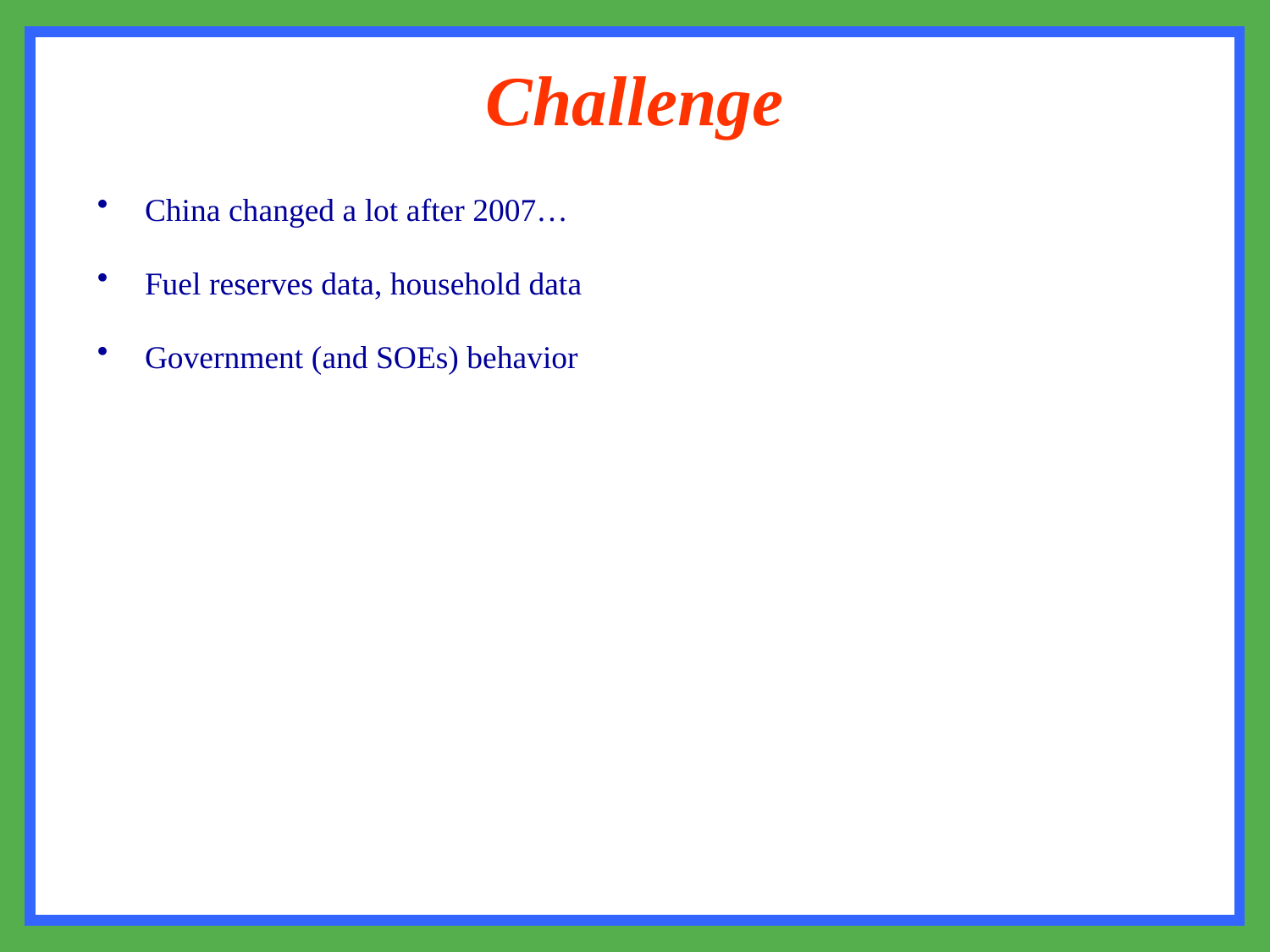

# Challenge
China changed a lot after 2007…

Fuel reserves data, household data

Government (and SOEs) behavior